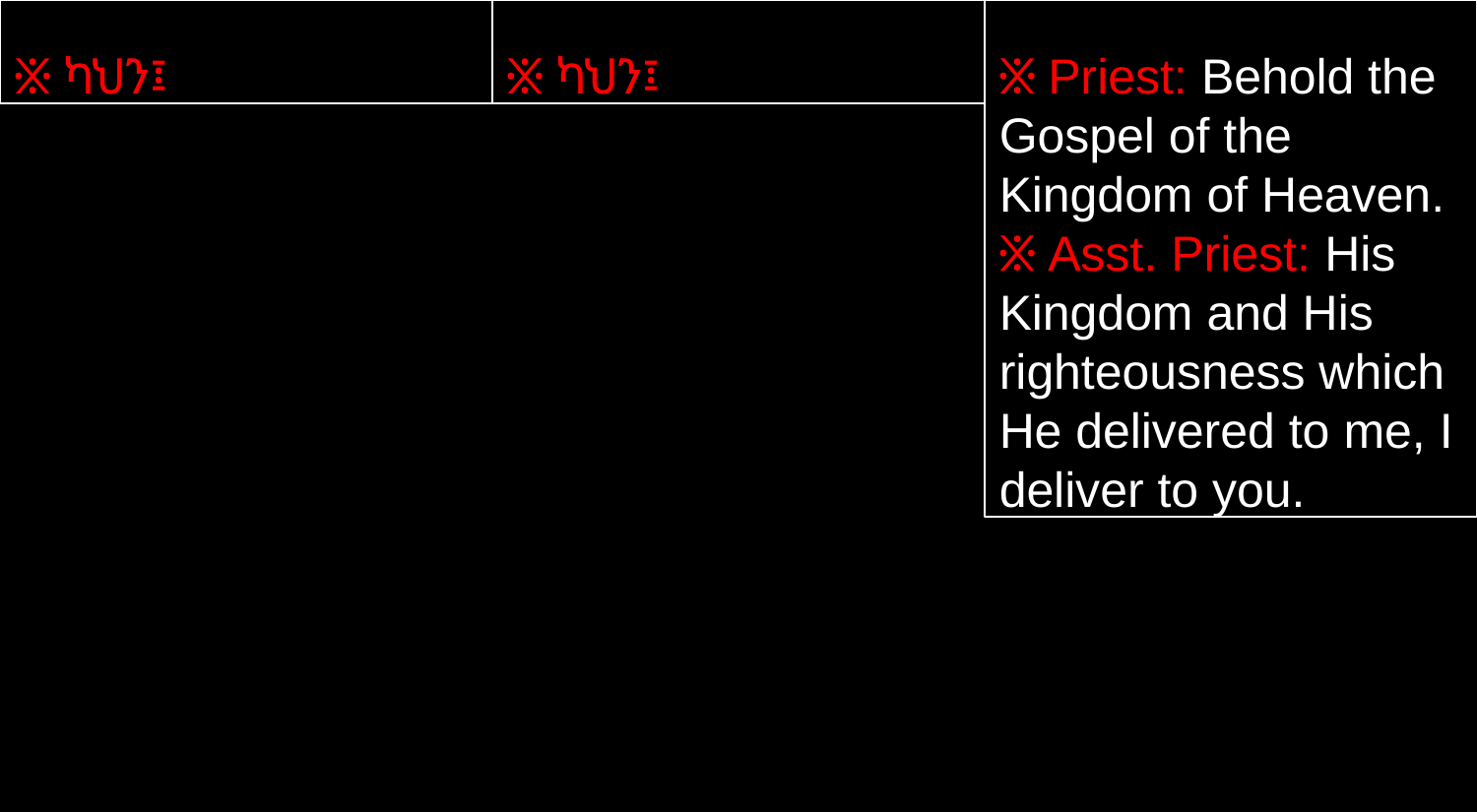

፠ ካህን፤

፠ ካህን፤

፠ Priest: Behold the Gospel of the Kingdom of Heaven.
፠ Asst. Priest: His Kingdom and His righteousness which He delivered to me, I deliver to you.